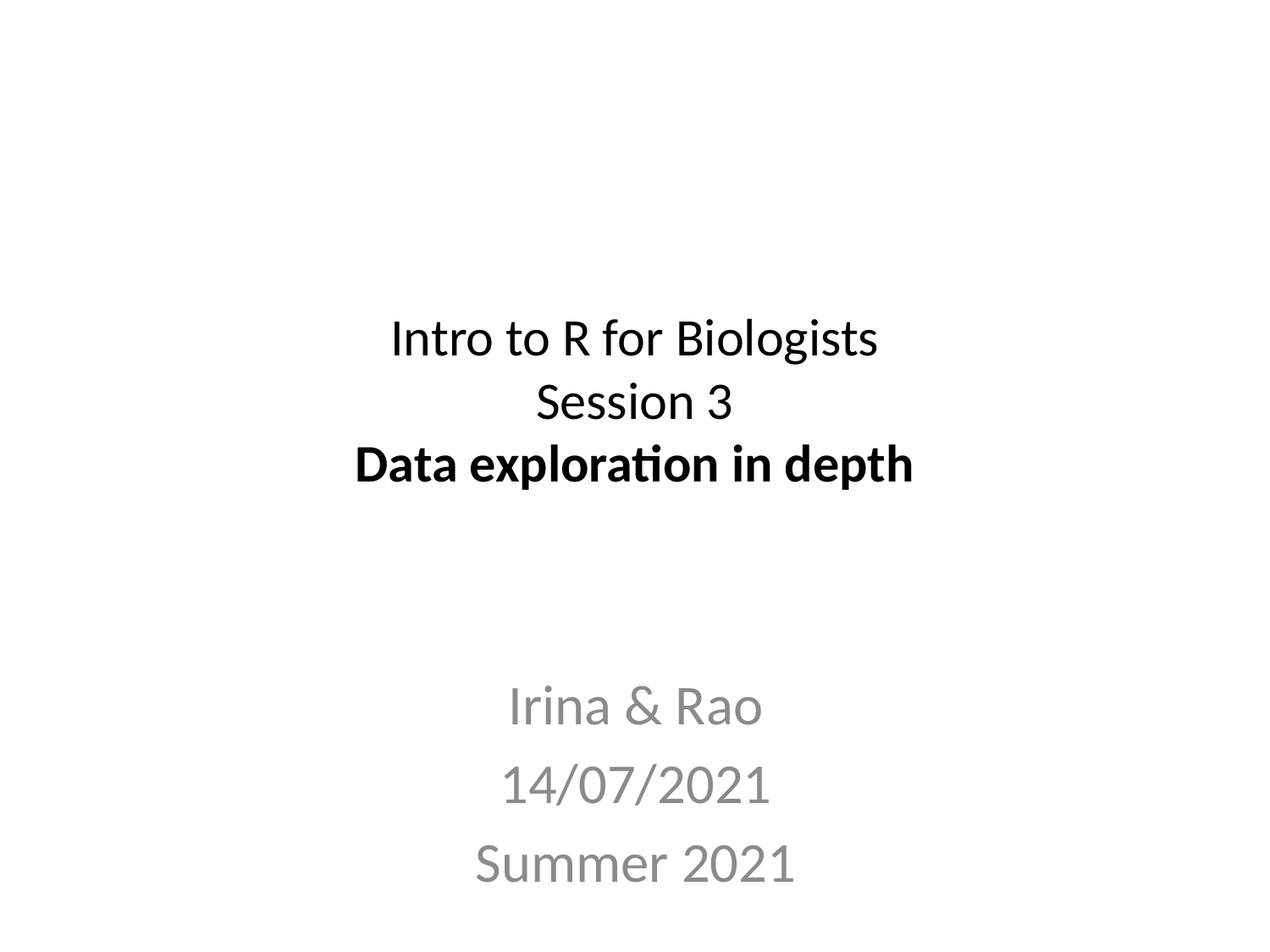

# Intro to R for Biologists Session 3 Data exploration in depth
Irina & Rao
14/07/2021
Summer 2021